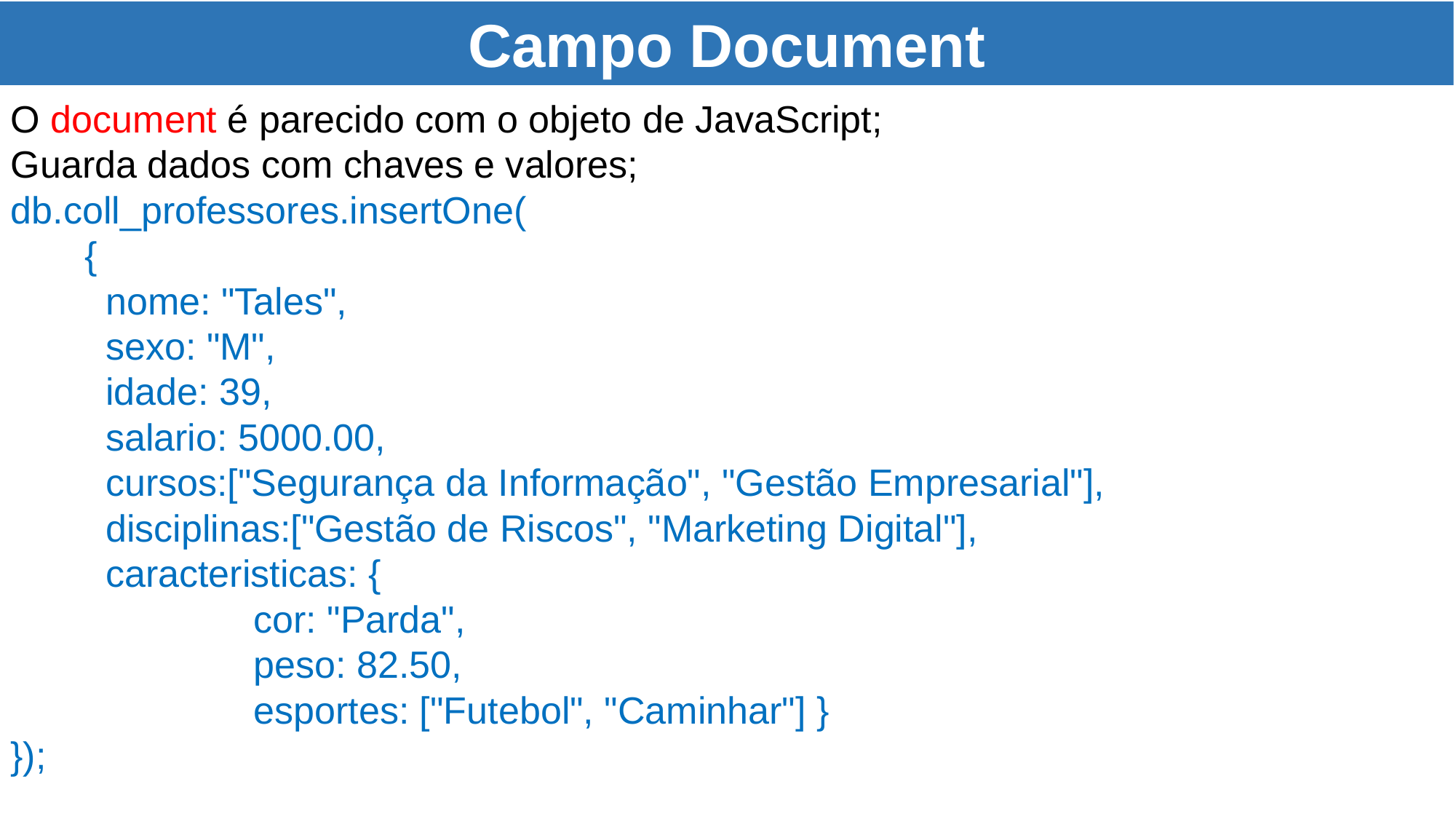

Campo Document
O document é parecido com o objeto de JavaScript;
Guarda dados com chaves e valores;
db.coll_professores.insertOne(
       {
         nome: "Tales",
         sexo: "M",
         idade: 39,
         salario: 5000.00,
         cursos:["Segurança da Informação", "Gestão Empresarial"],
         disciplinas:["Gestão de Riscos", "Marketing Digital"],
         caracteristicas: {
                       cor: "Parda",
                       peso: 82.50,
                       esportes: ["Futebol", "Caminhar"] }
});